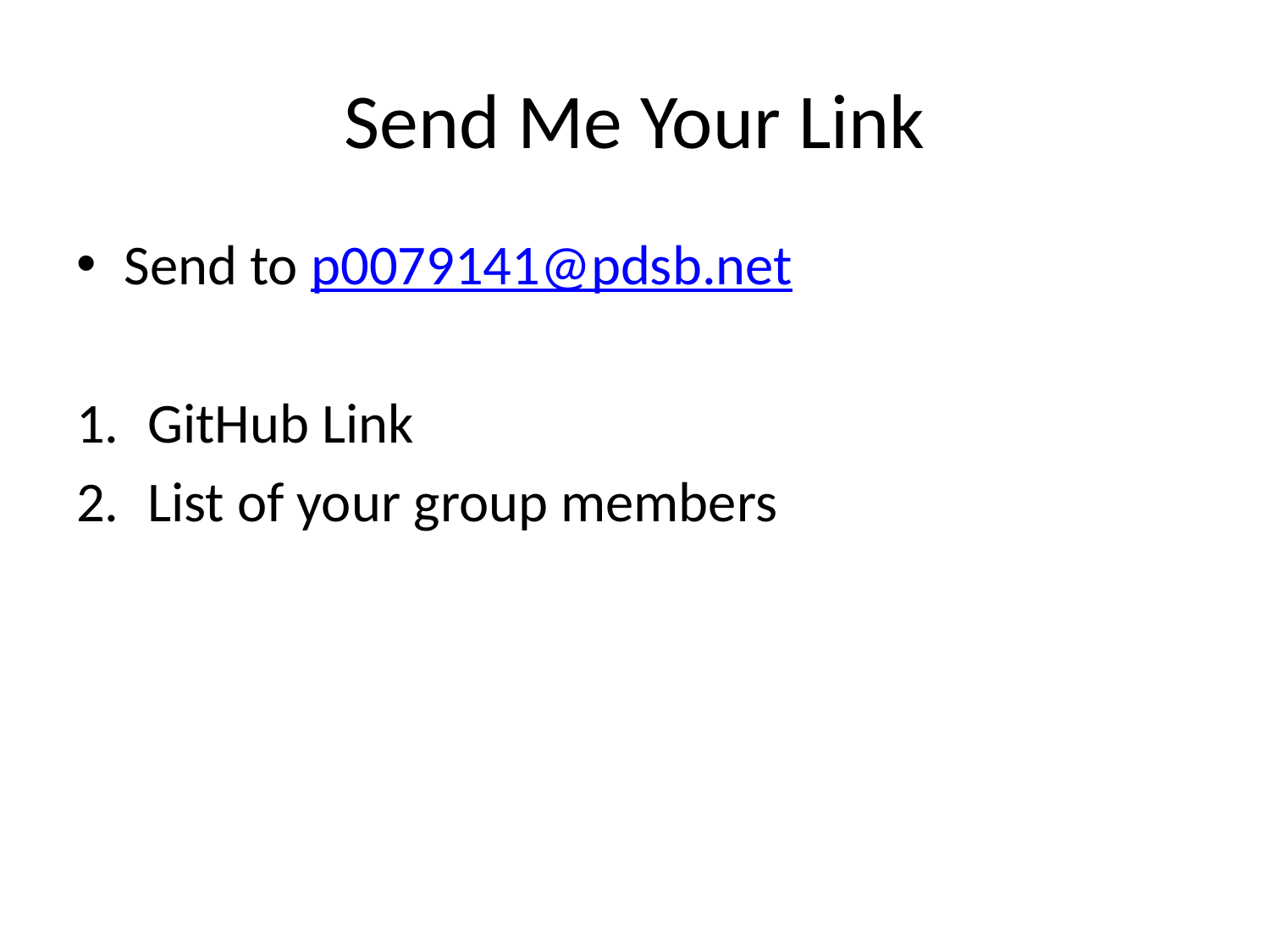

# Send Me Your Link
Send to p0079141@pdsb.net

GitHub Link
List of your group members